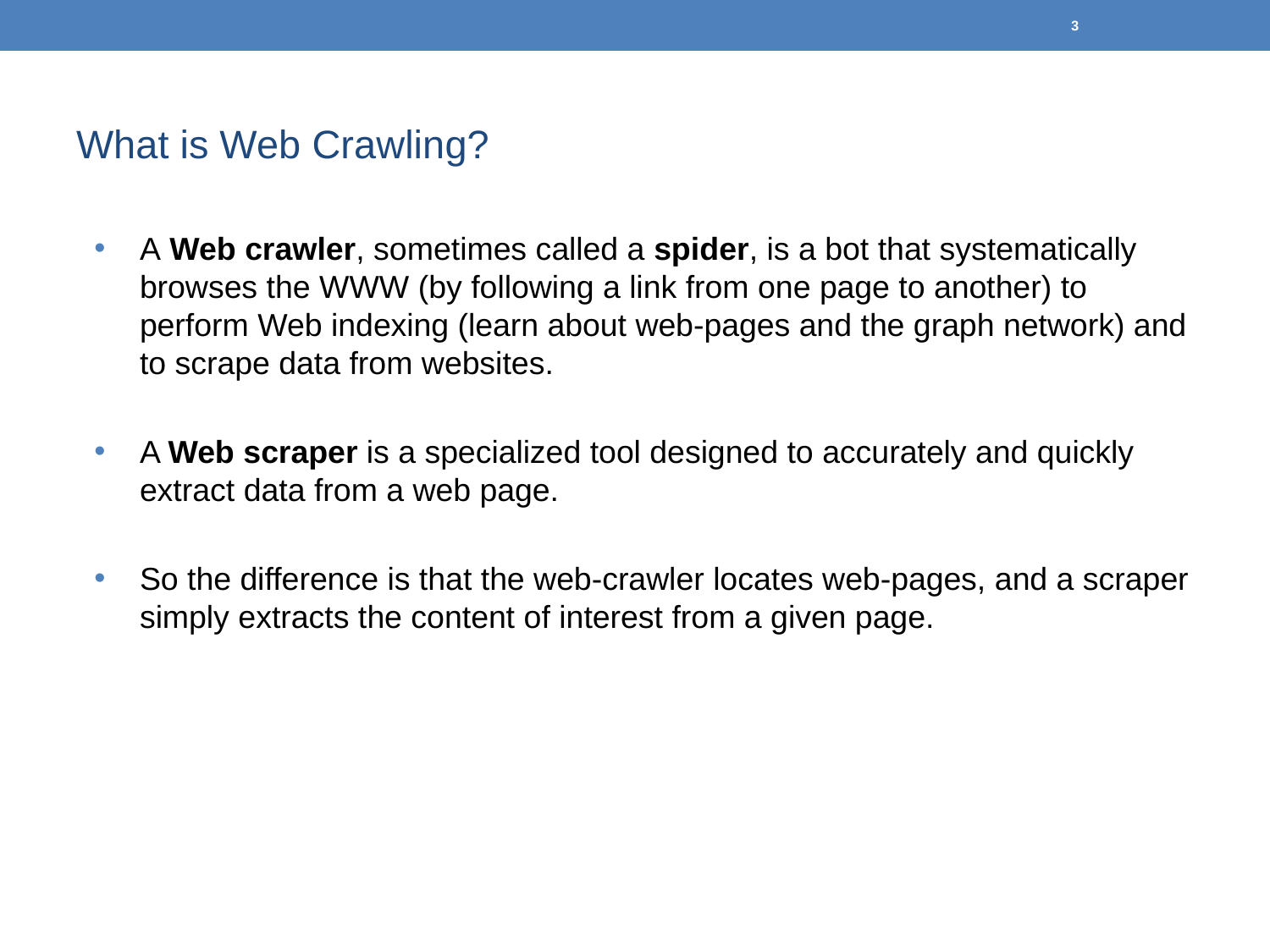

3
# What is Web Crawling?
A Web crawler, sometimes called a spider, is a bot that systematically browses the WWW (by following a link from one page to another) to perform Web indexing (learn about web-pages and the graph network) and to scrape data from websites.

A Web scraper is a specialized tool designed to accurately and quickly extract data from a web page.

So the difference is that the web-crawler locates web-pages, and a scraper simply extracts the content of interest from a given page.